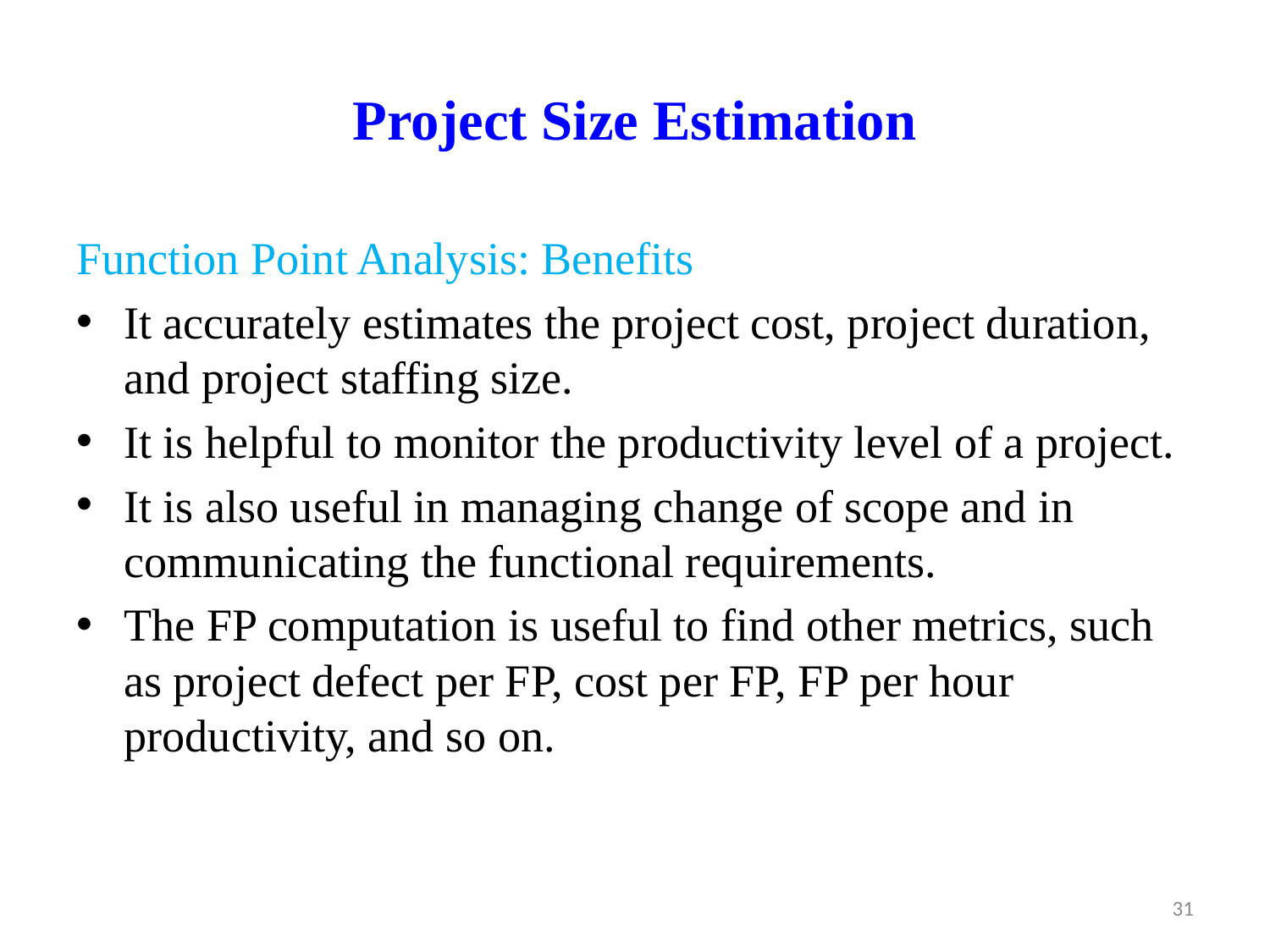

# Project Size Estimation
Function Point Analysis: Benefits
It accurately estimates the project cost, project duration, and project staffing size.
It is helpful to monitor the productivity level of a project.
It is also useful in managing change of scope and in communicating the functional requirements.
The FP computation is useful to find other metrics, such as project defect per FP, cost per FP, FP per hour productivity, and so on.
31